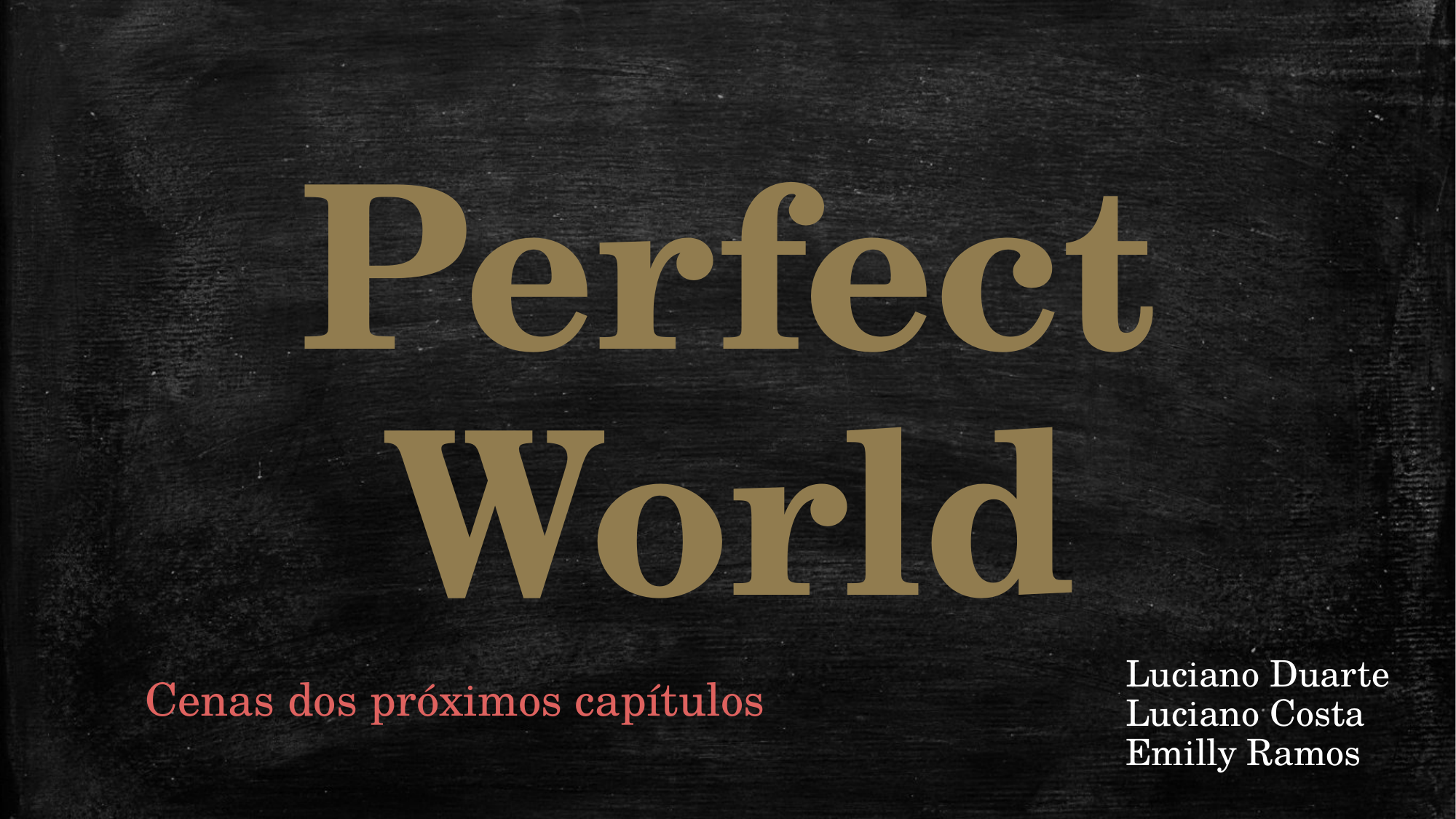

Perfect
World
Luciano Duarte
Luciano Costa Emilly Ramos

Cenas dos próximos capítulos